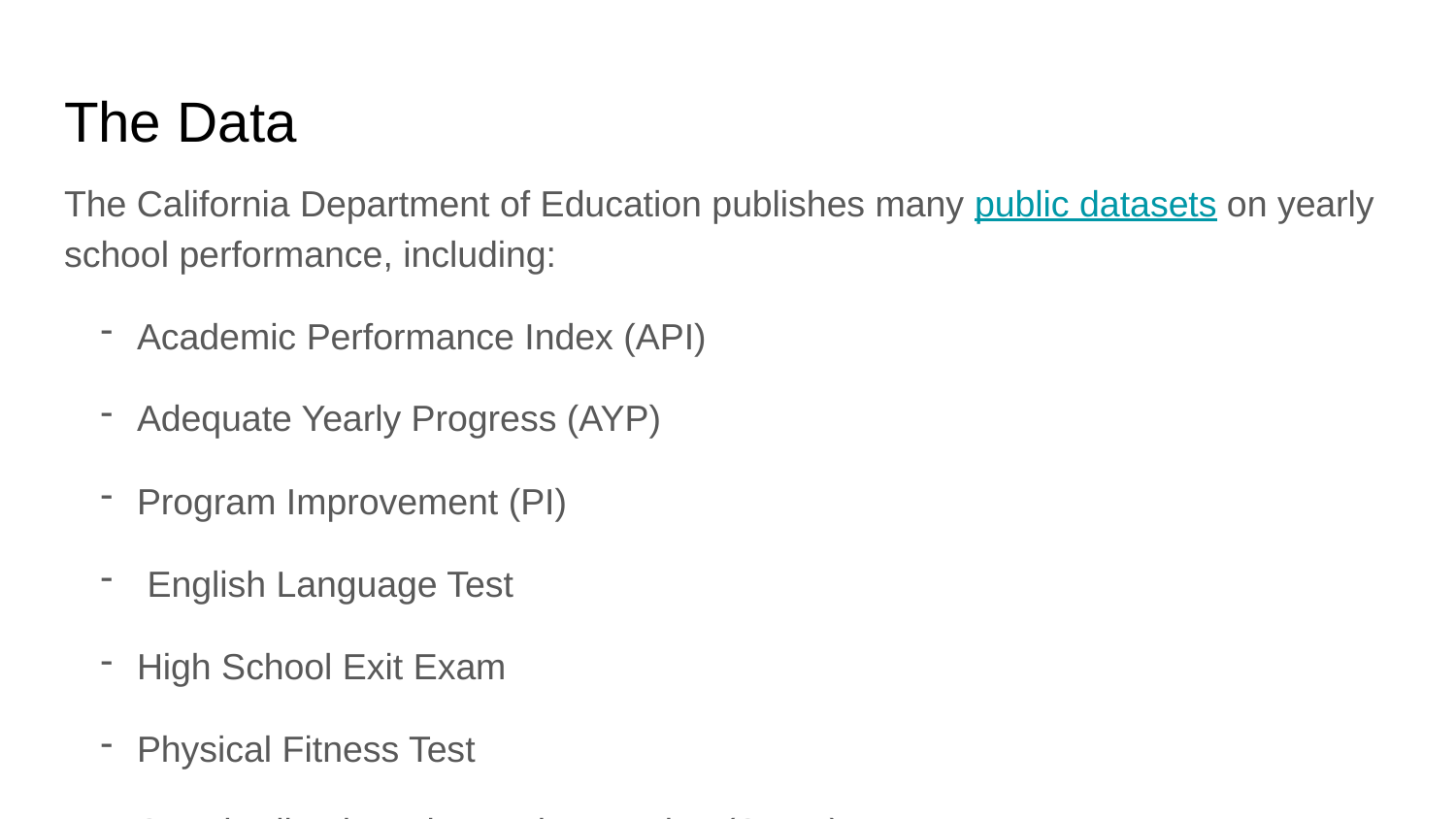

# The Data
The California Department of Education publishes many public datasets on yearly school performance, including:
Academic Performance Index (API)
Adequate Yearly Progress (AYP)
Program Improvement (PI)
 English Language Test
High School Exit Exam
Physical Fitness Test
Standardized Testing and Reporting (STAR)
School Demographics
School Staff Data
Free and Reduced Meals Program